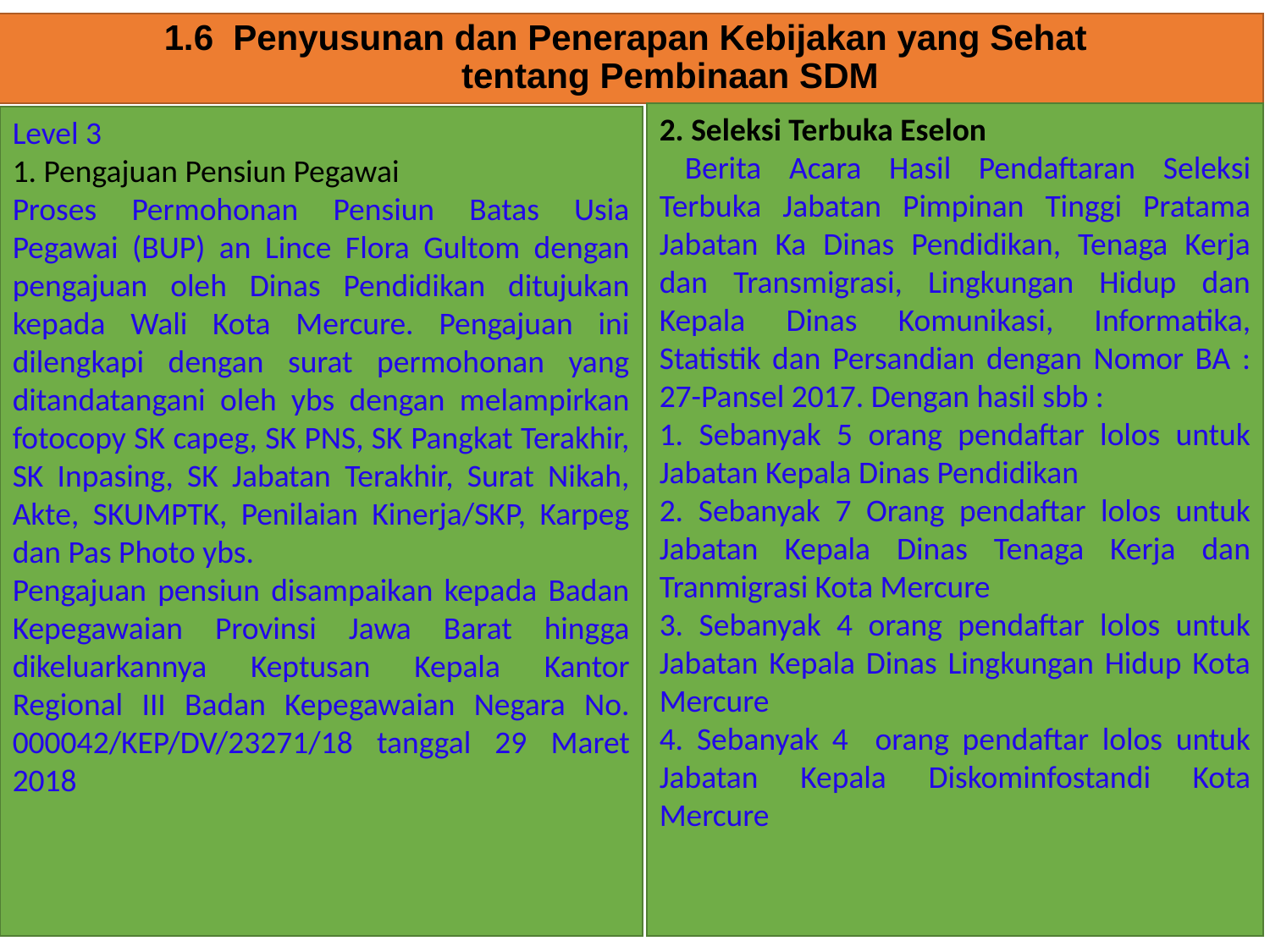

1.6  Penyusunan dan Penerapan Kebijakan yang Sehat
        tentang Pembinaan SDM
2. Seleksi Terbuka Eselon
 Berita Acara Hasil Pendaftaran Seleksi Terbuka Jabatan Pimpinan Tinggi Pratama Jabatan Ka Dinas Pendidikan, Tenaga Kerja dan Transmigrasi, Lingkungan Hidup dan Kepala Dinas Komunikasi, Informatika, Statistik dan Persandian dengan Nomor BA : 27-Pansel 2017. Dengan hasil sbb :
1. Sebanyak 5 orang pendaftar lolos untuk Jabatan Kepala Dinas Pendidikan
2. Sebanyak 7 Orang pendaftar lolos untuk Jabatan Kepala Dinas Tenaga Kerja dan Tranmigrasi Kota Mercure
3. Sebanyak 4 orang pendaftar lolos untuk Jabatan Kepala Dinas Lingkungan Hidup Kota Mercure
4. Sebanyak 4  orang pendaftar lolos untuk Jabatan Kepala Diskominfostandi Kota Mercure

Level 3
1. Pengajuan Pensiun Pegawai
Proses Permohonan Pensiun Batas Usia Pegawai (BUP) an Lince Flora Gultom dengan pengajuan oleh Dinas Pendidikan ditujukan kepada Wali Kota Mercure. Pengajuan ini dilengkapi dengan surat permohonan yang ditandatangani oleh ybs dengan melampirkan fotocopy SK capeg, SK PNS, SK Pangkat Terakhir, SK Inpasing, SK Jabatan Terakhir, Surat Nikah, Akte, SKUMPTK, Penilaian Kinerja/SKP, Karpeg dan Pas Photo ybs.
Pengajuan pensiun disampaikan kepada Badan Kepegawaian Provinsi Jawa Barat hingga dikeluarkannya Keptusan Kepala Kantor Regional III Badan Kepegawaian Negara No. 000042/KEP/DV/23271/18 tanggal 29 Maret 2018